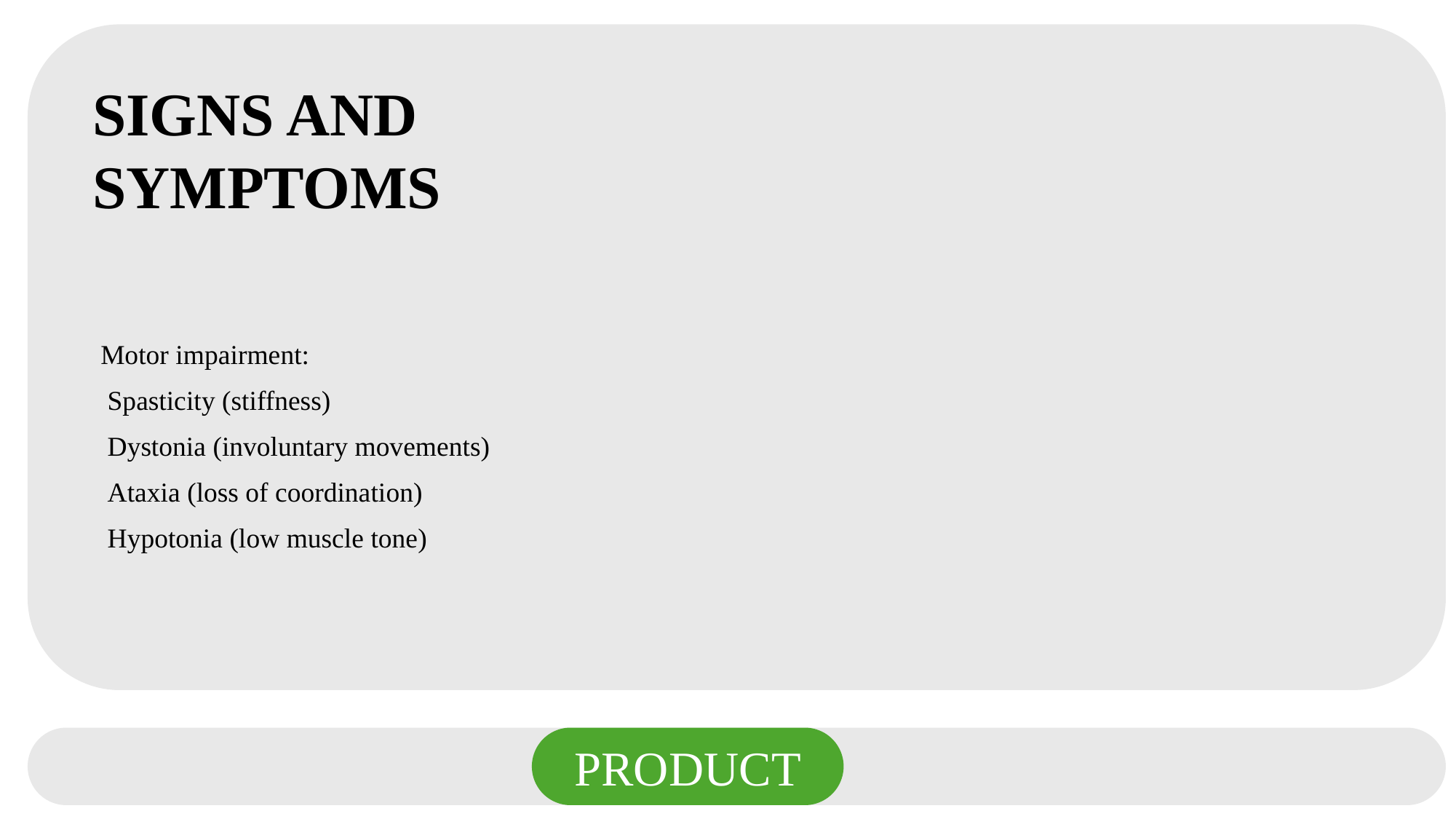

SIGNS AND SYMPTOMS
 Motor impairment:
  Spasticity (stiffness)
  Dystonia (involuntary movements)
  Ataxia (loss of coordination)
  Hypotonia (low muscle tone)

PRODUCT